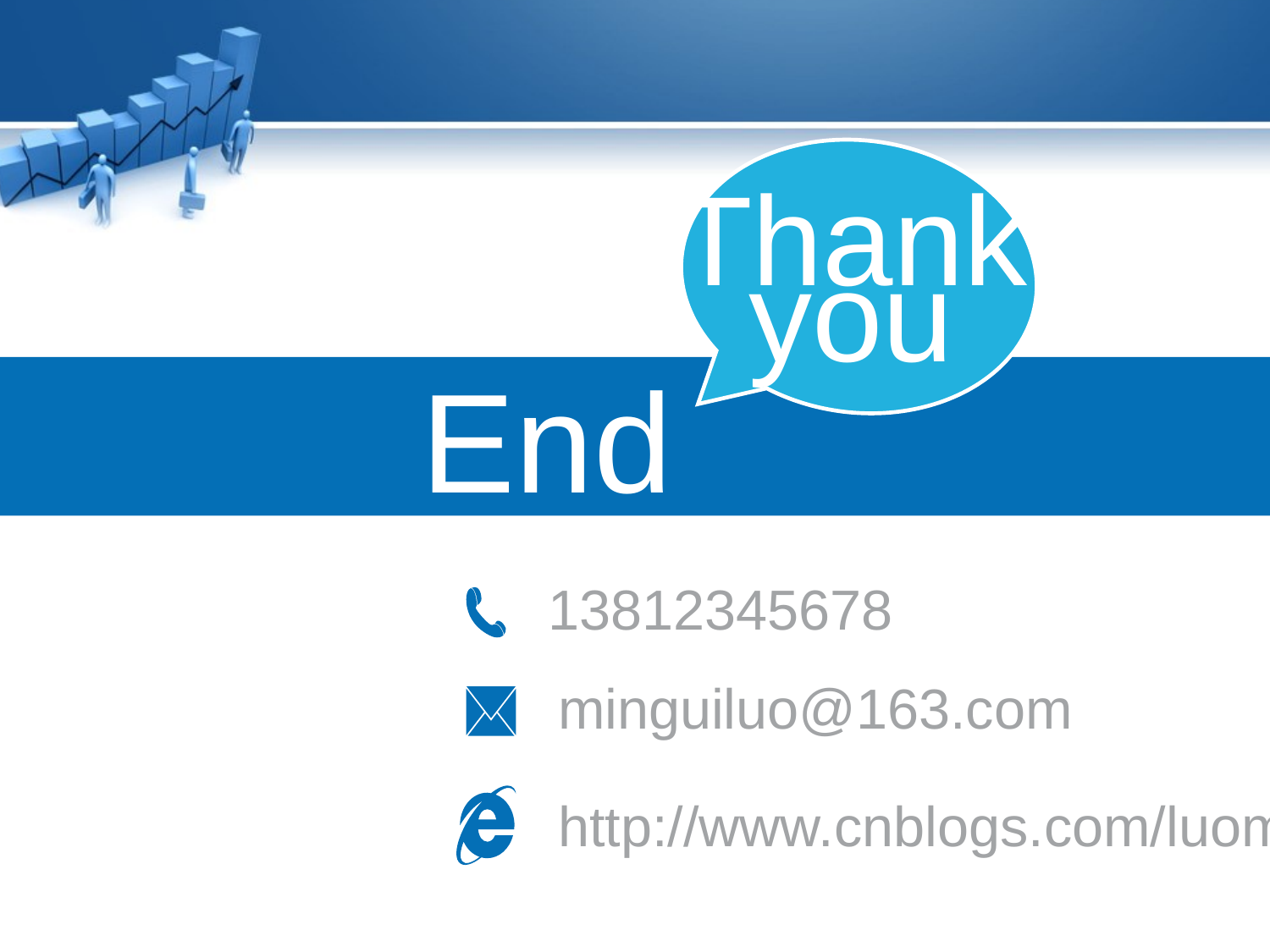

#

Thank
you
End

13812345678

minguiluo@163.com

http://www.cnblogs.com/luomingui